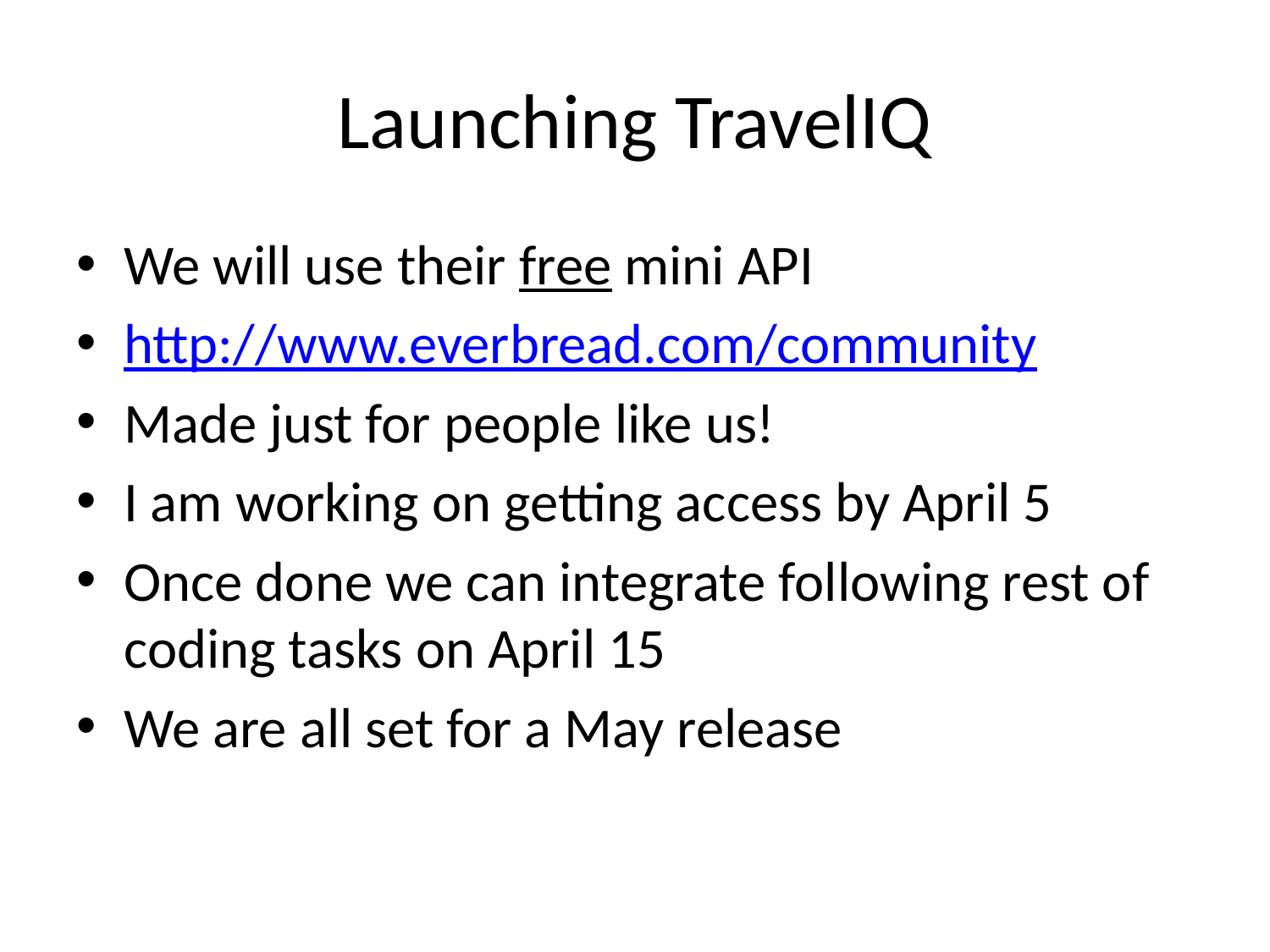

# Launching TravelIQ
We will use their free mini API
http://www.everbread.com/community
Made just for people like us!
I am working on getting access by April 5
Once done we can integrate following rest of coding tasks on April 15
We are all set for a May release